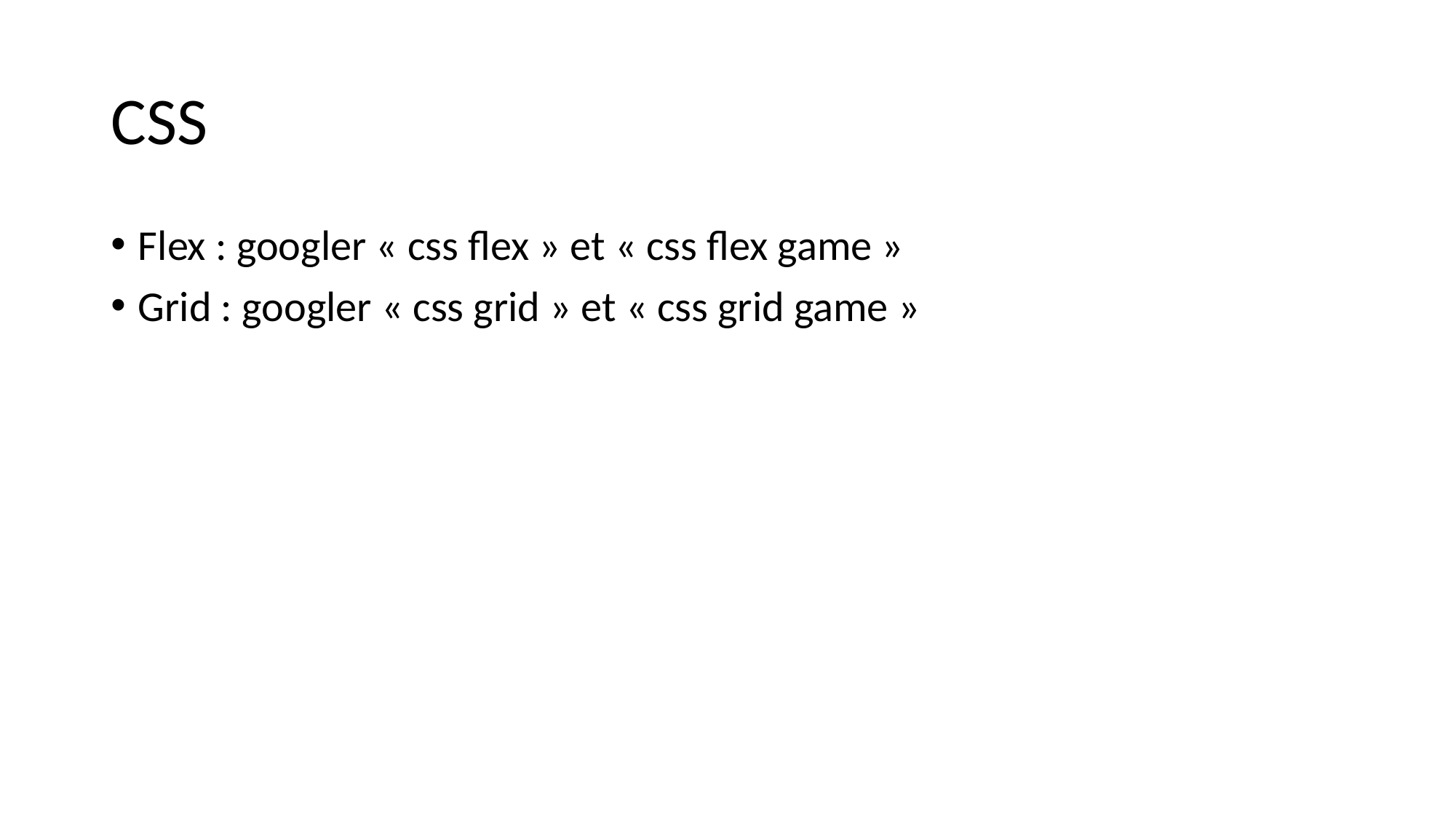

# CSS
Flex : googler « css flex » et « css flex game »
Grid : googler « css grid » et « css grid game »